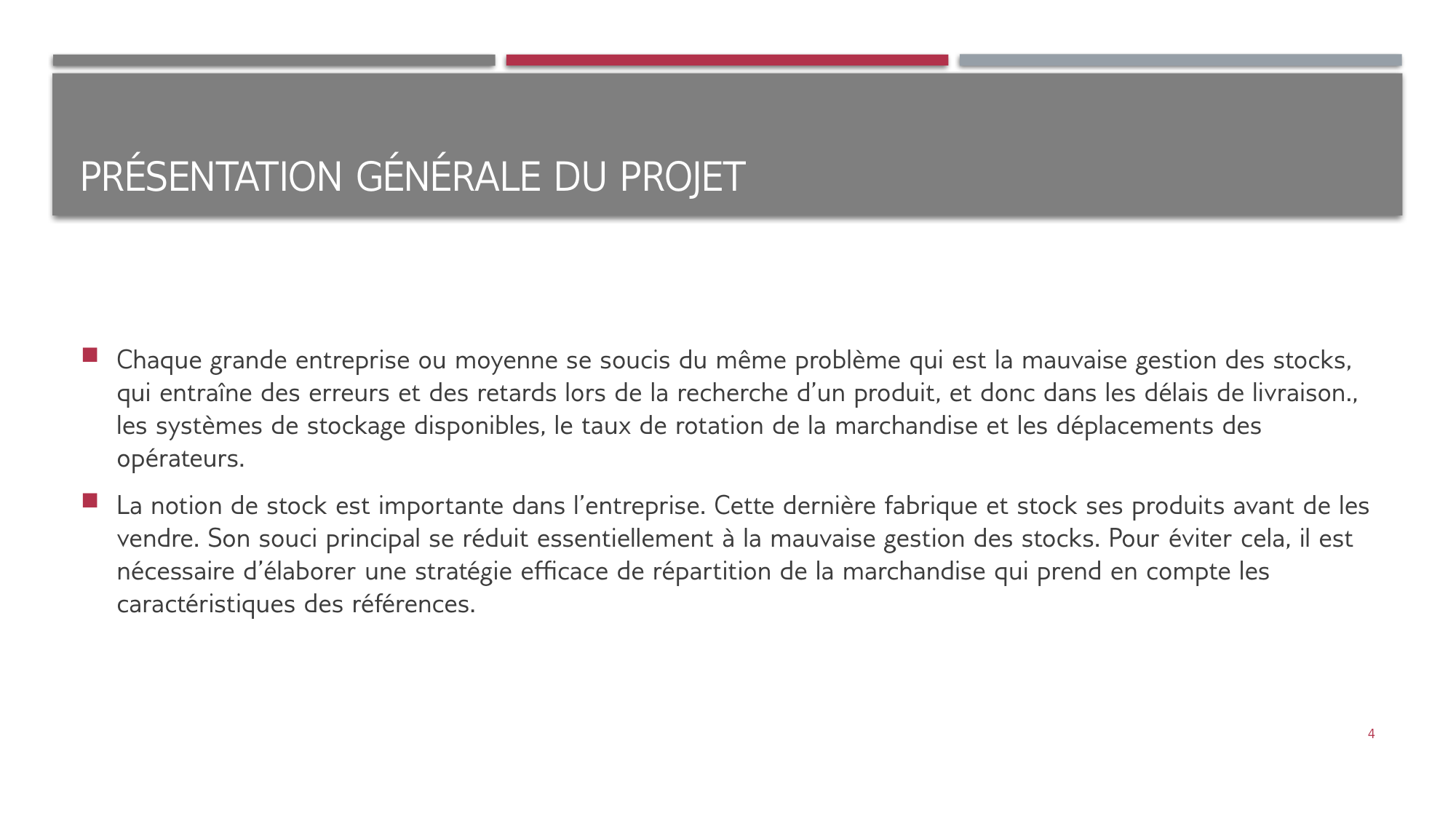

# Présentation générale du projet
Chaque grande entreprise ou moyenne se soucis du même problème qui est la mauvaise gestion des stocks, qui entraîne des erreurs et des retards lors de la recherche d’un produit, et donc dans les délais de livraison., les systèmes de stockage disponibles, le taux de rotation de la marchandise et les déplacements des opérateurs.
La notion de stock est importante dans l’entreprise. Cette dernière fabrique et stock ses produits avant de les vendre. Son souci principal se réduit essentiellement à la mauvaise gestion des stocks. Pour éviter cela, il est nécessaire d’élaborer une stratégie efficace de répartition de la marchandise qui prend en compte les caractéristiques des références.
4